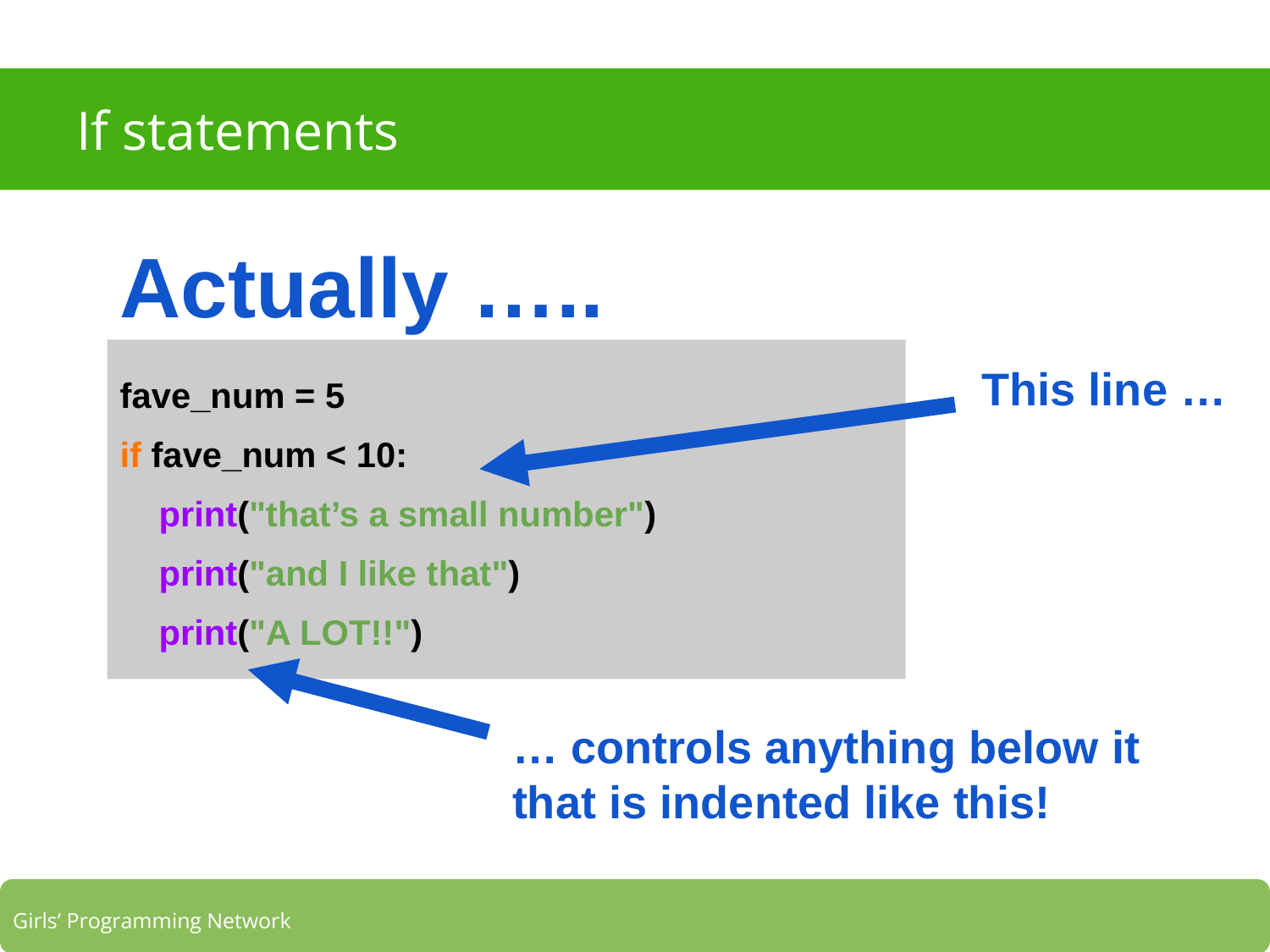

# If statements
Actually …..
fave_num = 5
if fave_num < 10:
    print("that’s a small number")
    print("and I like that")
    print("A LOT!!")
This line …
… controls anything below it that is indented like this!